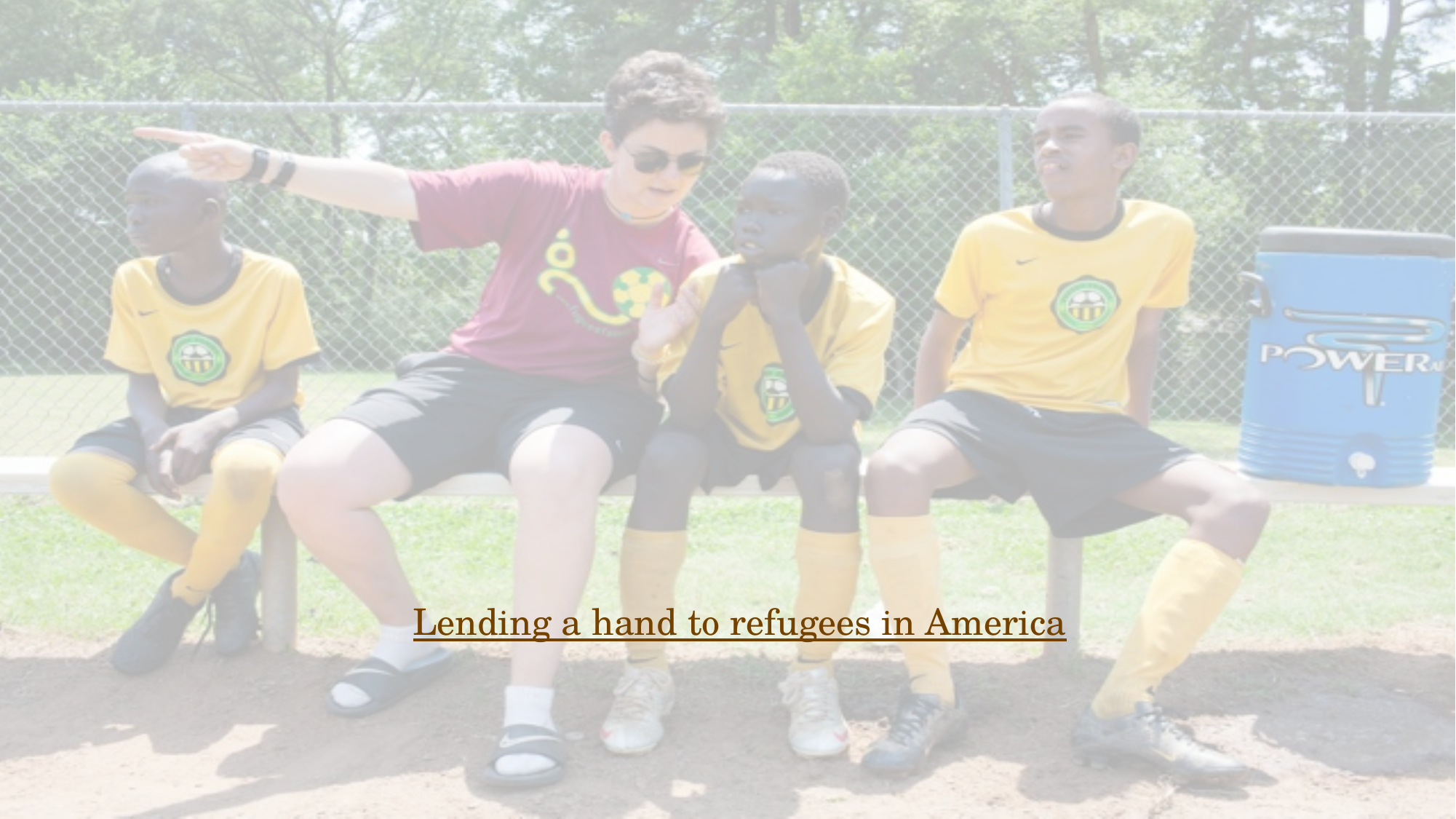

Lending a hand to refugees in America